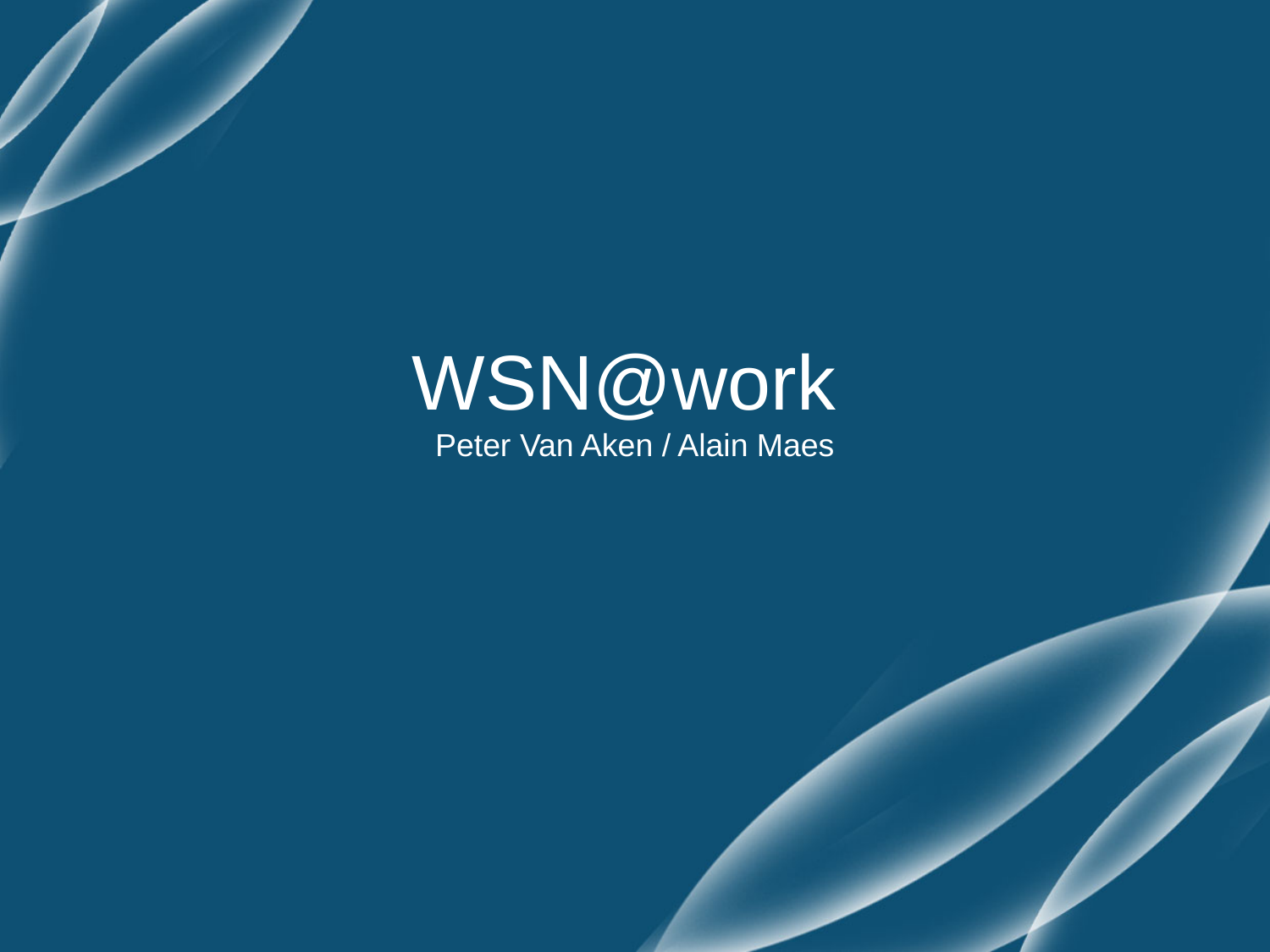

# WSN@work Peter Van Aken / Alain Maes